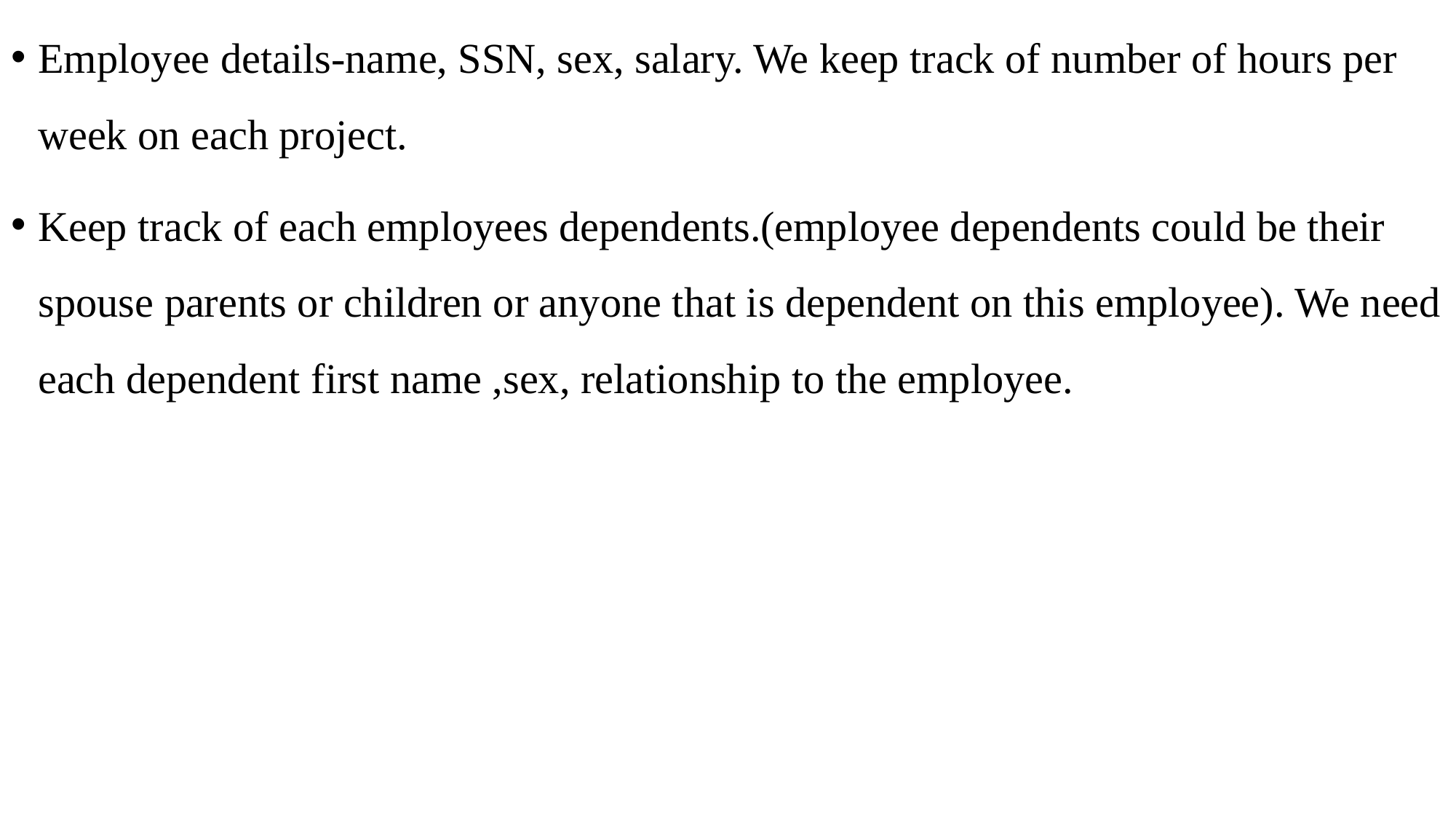

Employee details-name, SSN, sex, salary. We keep track of number of hours per week on each project.
Keep track of each employees dependents.(employee dependents could be their spouse parents or children or anyone that is dependent on this employee). We need each dependent first name ,sex, relationship to the employee.